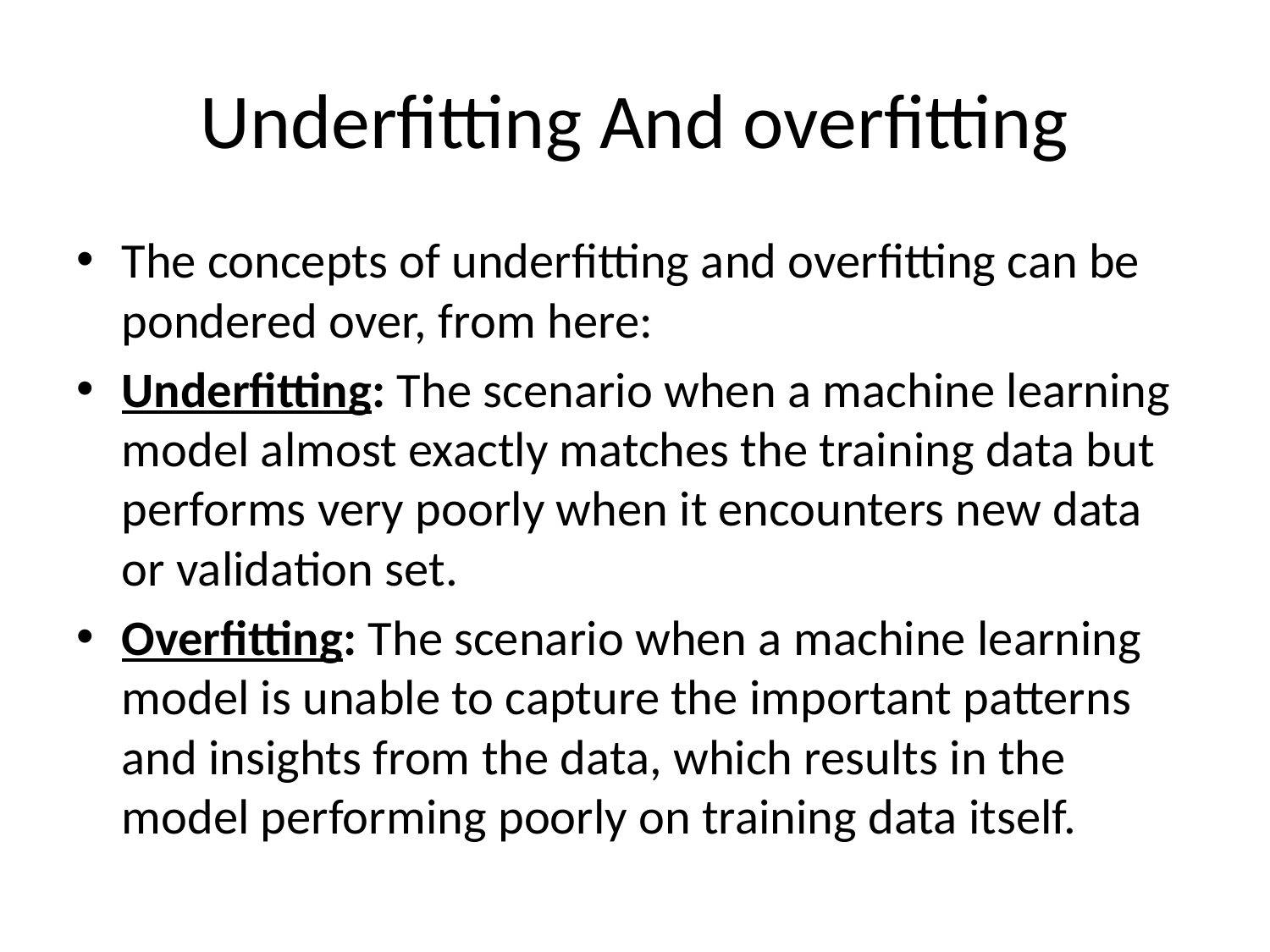

# Underfitting And overfitting
The concepts of underfitting and overfitting can be pondered over, from here:
Underfitting: The scenario when a machine learning model almost exactly matches the training data but performs very poorly when it encounters new data or validation set.
Overfitting: The scenario when a machine learning model is unable to capture the important patterns and insights from the data, which results in the model performing poorly on training data itself.